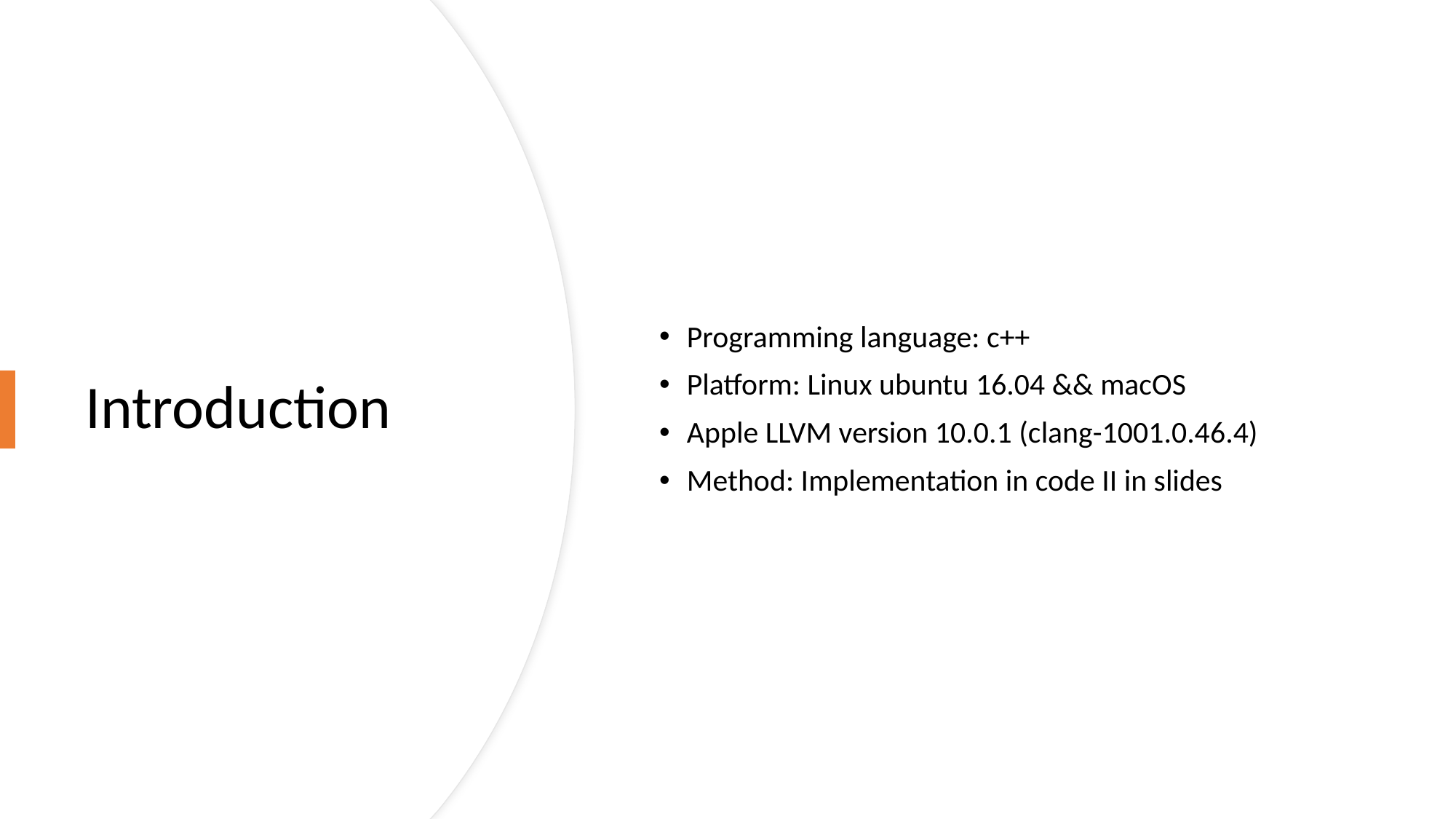

Programming language: c++
Platform: Linux ubuntu 16.04 && macOS
Apple LLVM version 10.0.1 (clang-1001.0.46.4)
Method: Implementation in code II in slides
# Introduction